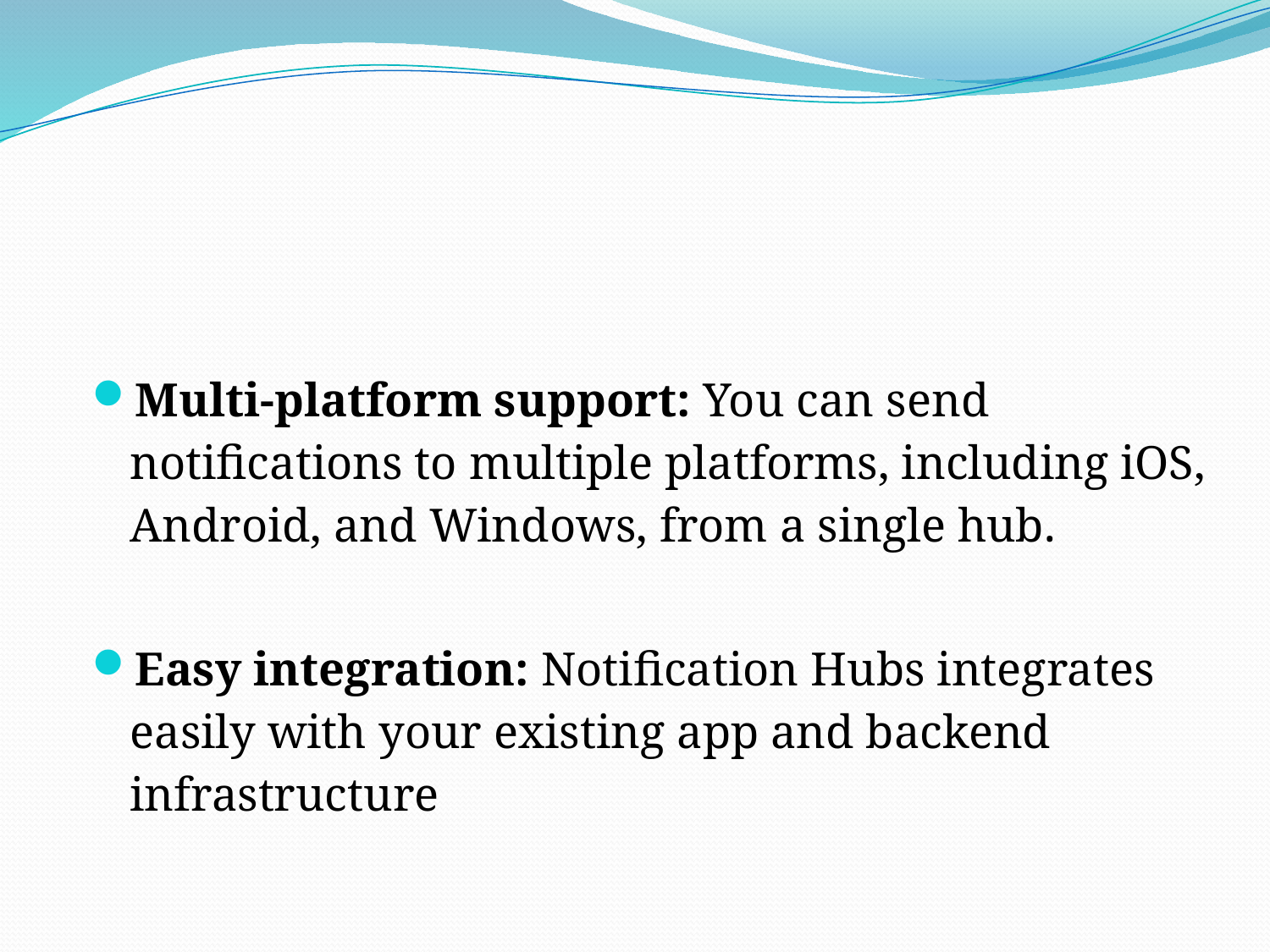

#

Multi-platform support: You can send notifications to multiple platforms, including iOS, Android, and Windows, from a single hub.

Easy integration: Notification Hubs integrates easily with your existing app and backend infrastructure